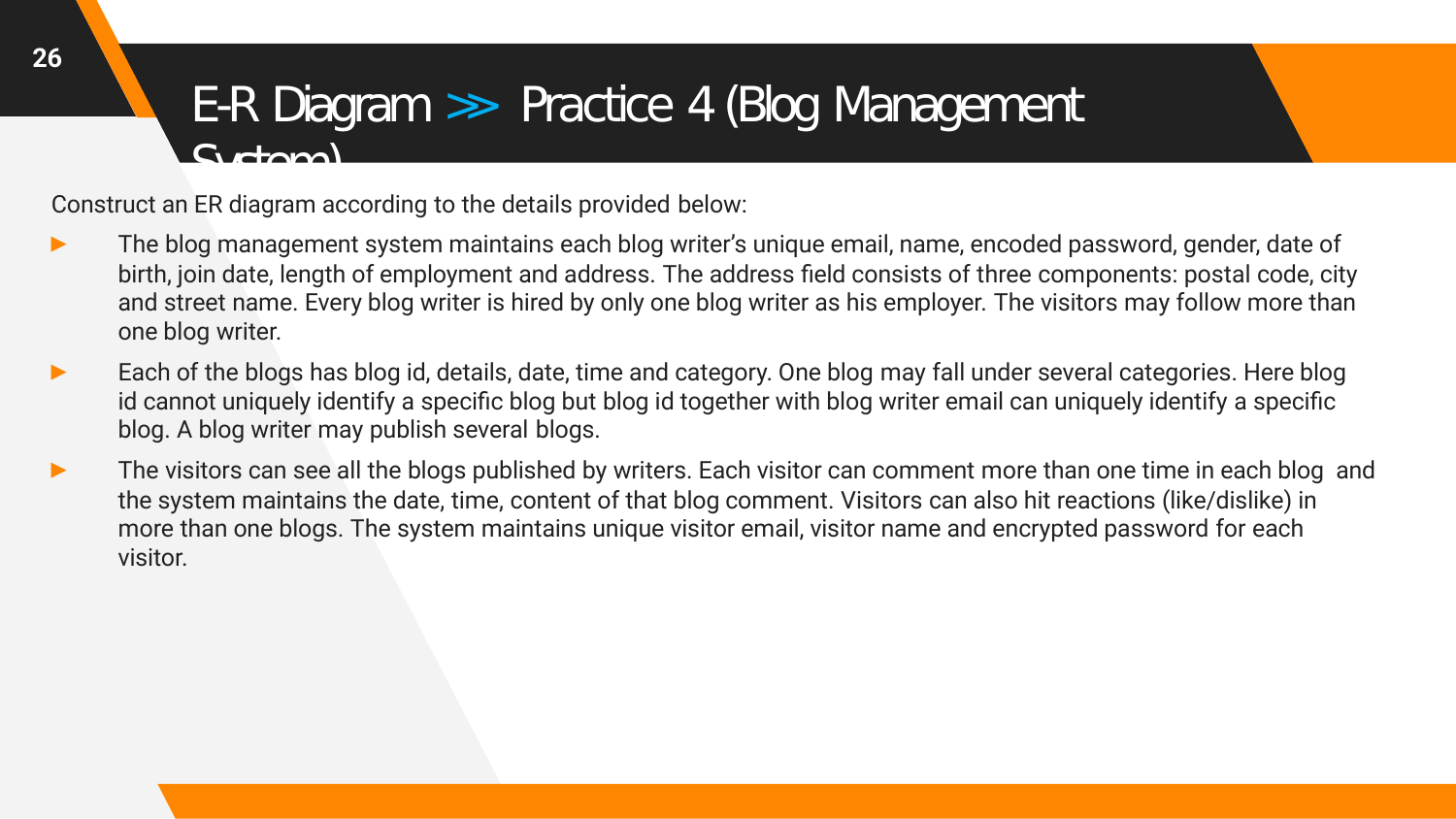

26
# E-R Diagram >> Practice 4 (Blog Management System)
Construct an ER diagram according to the details provided below:
▸	The blog management system maintains each blog writer’s unique email, name, encoded password, gender, date of  birth, join date, length of employment and address. The address field consists of three components: postal code, city  and street name. Every blog writer is hired by only one blog writer as his employer. The visitors may follow more than  one blog writer.
▸	Each of the blogs has blog id, details, date, time and category. One blog may fall under several categories. Here blog  id cannot uniquely identify a specific blog but blog id together with blog writer email can uniquely identify a specific  blog. A blog writer may publish several blogs.
▸	The visitors can see all the blogs published by writers. Each visitor can comment more than one time in each blog  and the system maintains the date, time, content of that blog comment. Visitors can also hit reactions (like/dislike) in  more than one blogs. The system maintains unique visitor email, visitor name and encrypted password for each  visitor.